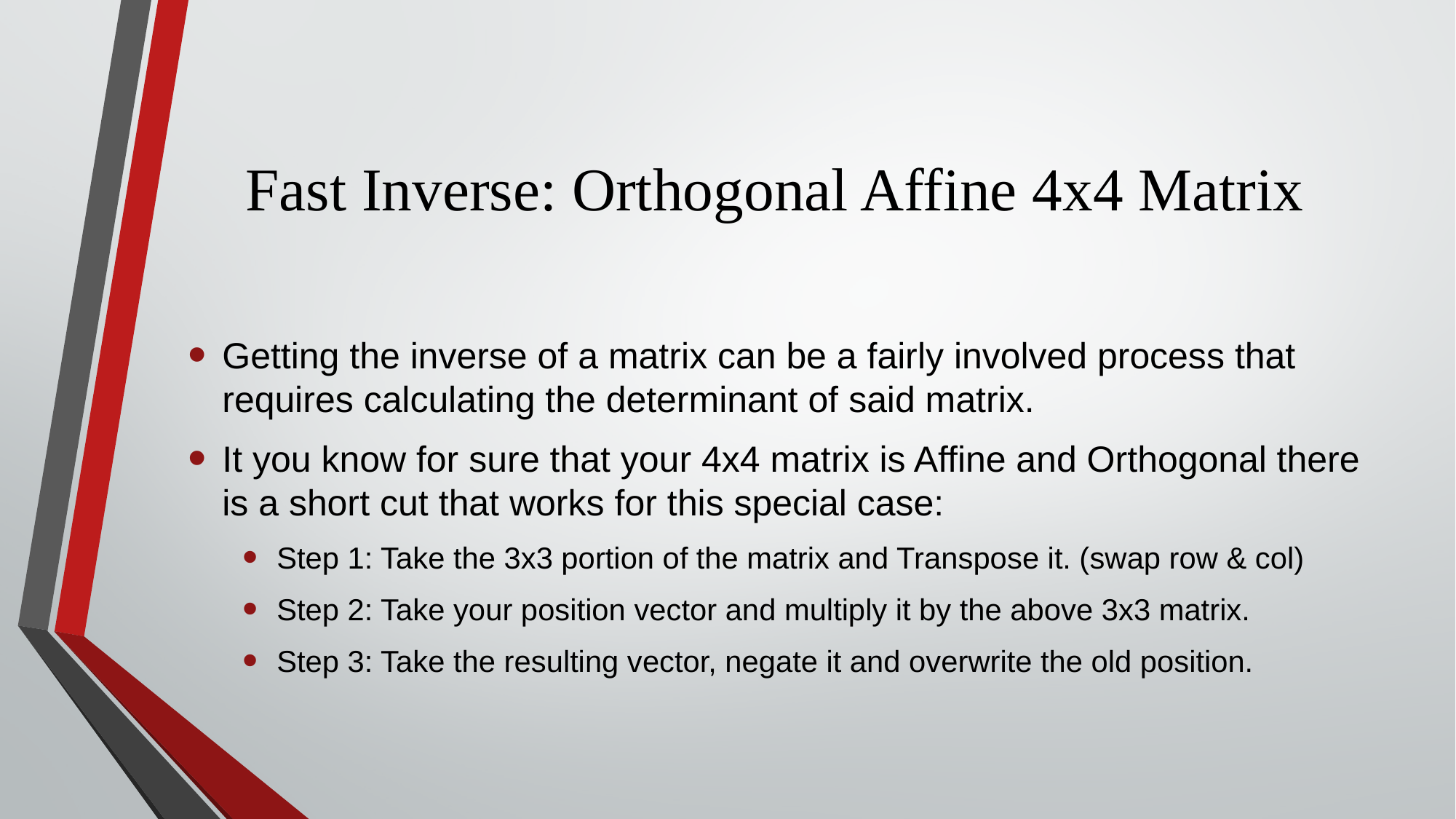

# Fast Inverse: Orthogonal Affine 4x4 Matrix
Getting the inverse of a matrix can be a fairly involved process that requires calculating the determinant of said matrix.
It you know for sure that your 4x4 matrix is Affine and Orthogonal there is a short cut that works for this special case:
Step 1: Take the 3x3 portion of the matrix and Transpose it. (swap row & col)
Step 2: Take your position vector and multiply it by the above 3x3 matrix.
Step 3: Take the resulting vector, negate it and overwrite the old position.